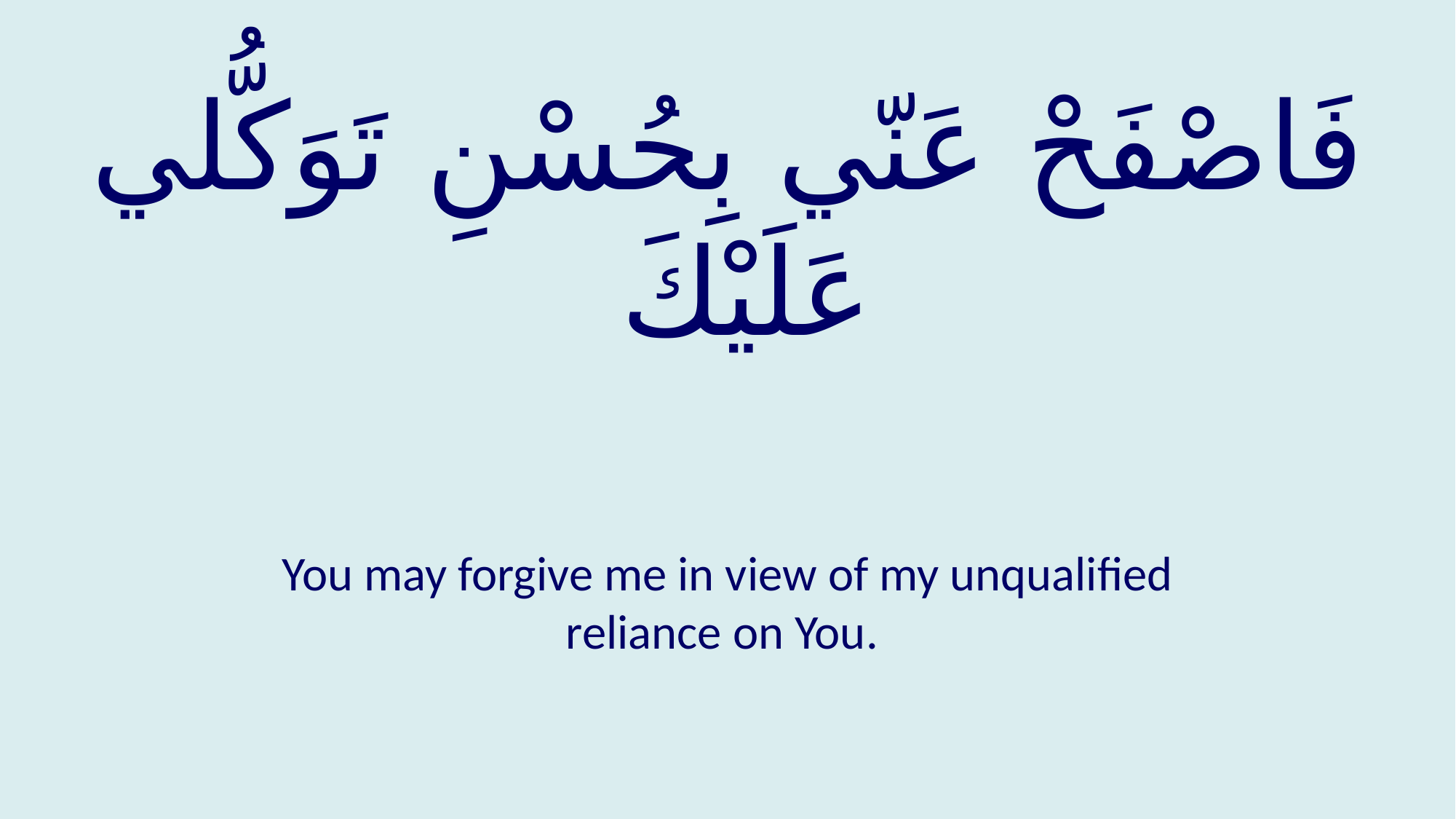

# فَاصْفَحْ عَنّي بِحُسْنِ تَوَكُّلي عَلَيْكَ
You may forgive me in view of my unqualified reliance on You.